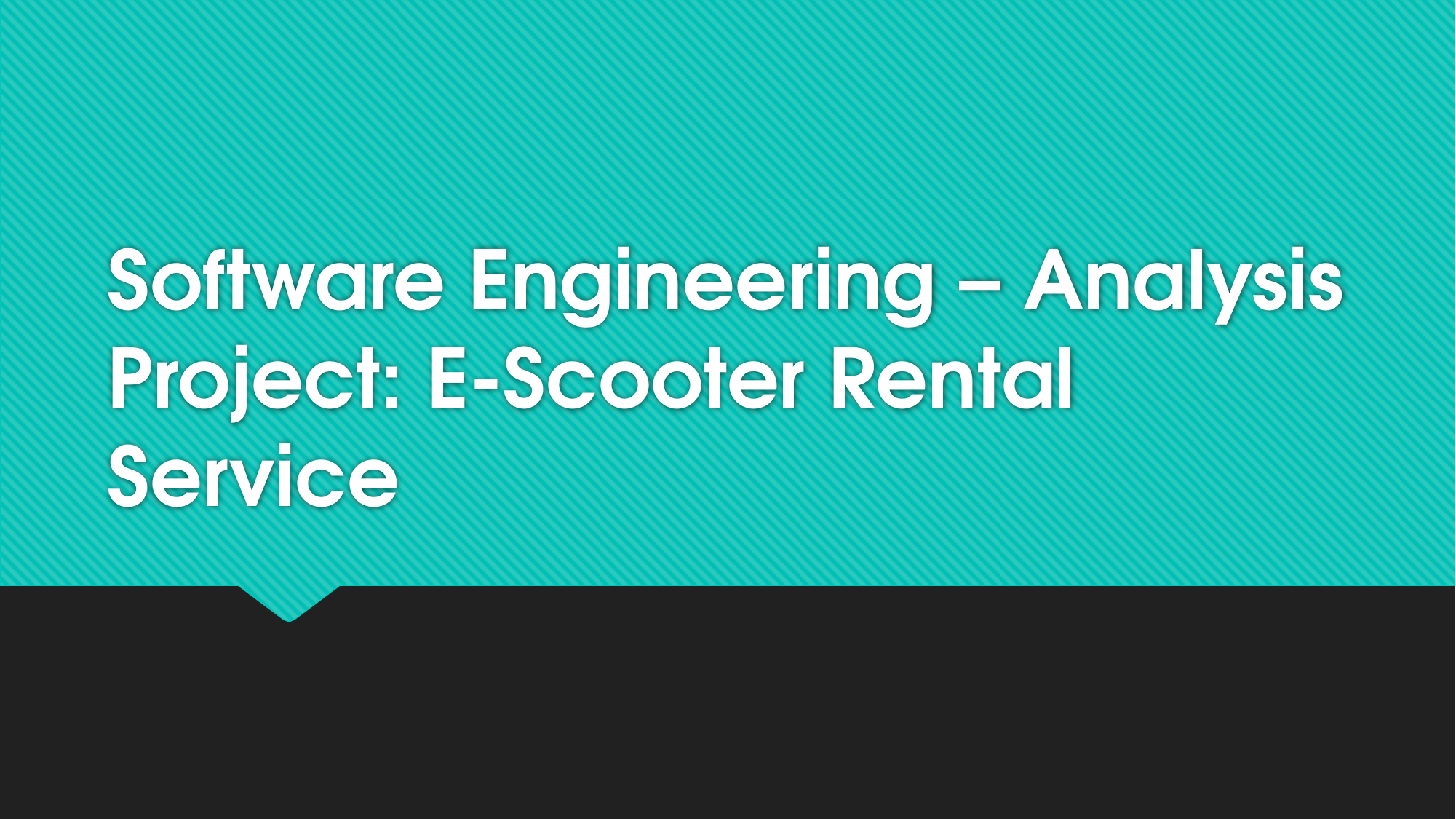

# Software Engineering – Analysis Project: E-Scooter Rental Service